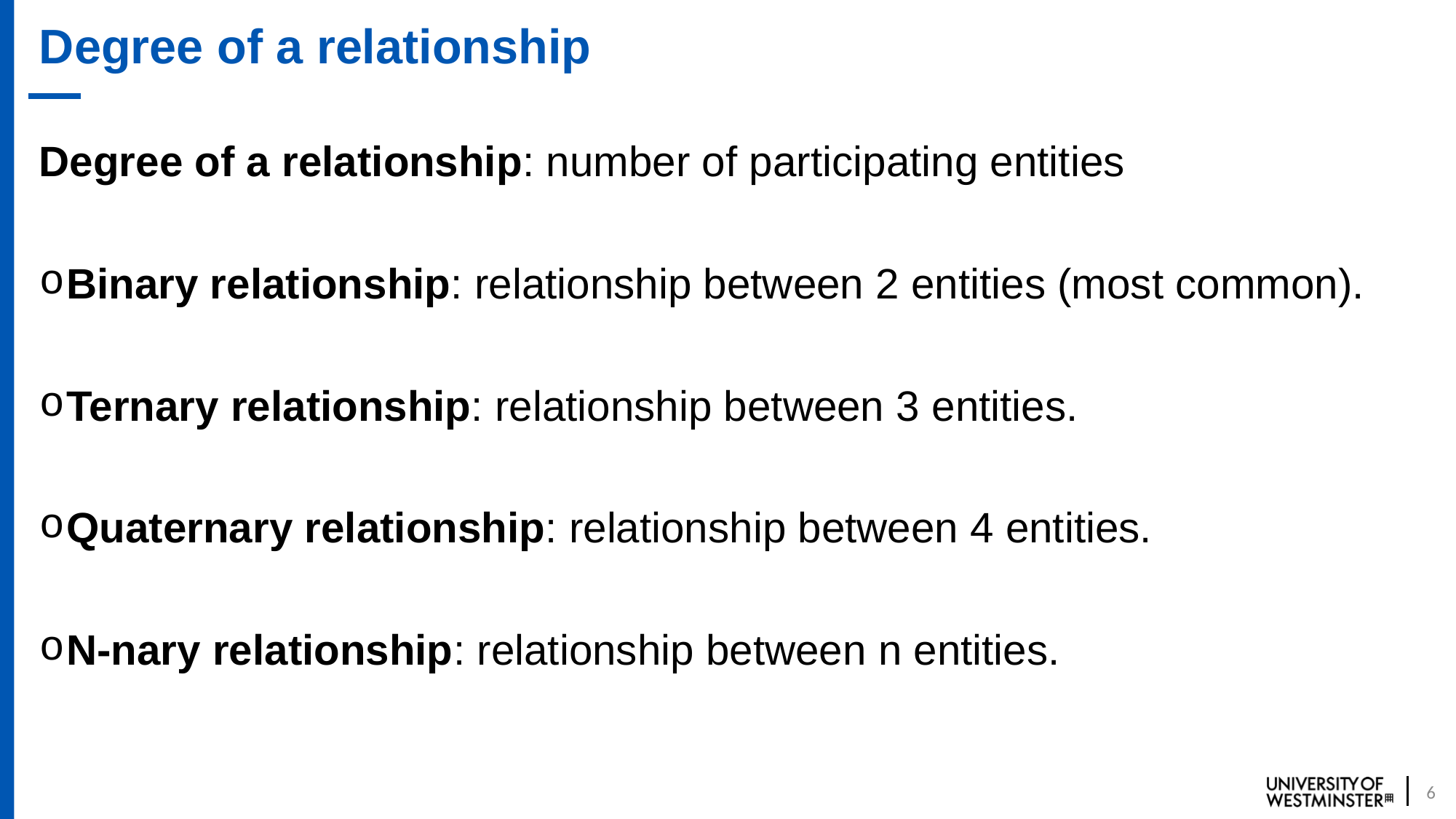

# Degree of a relationship
Degree of a relationship: number of participating entities

Binary relationship: relationship between 2 entities (most common).

Ternary relationship: relationship between 3 entities.

Quaternary relationship: relationship between 4 entities.

N-nary relationship: relationship between n entities.

6